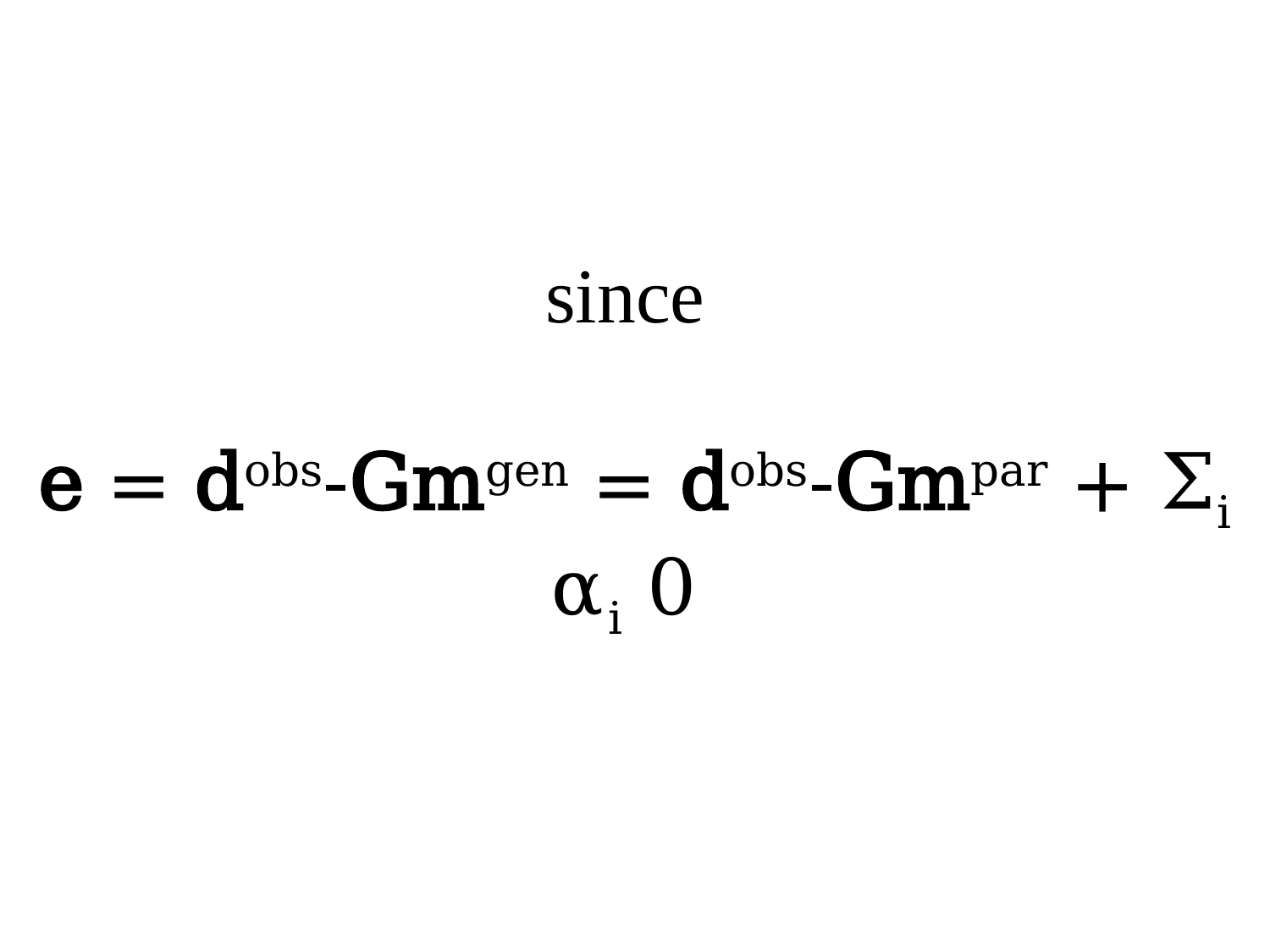

# since e = dobs-Gmgen = dobs-Gmpar + Σi αi 0